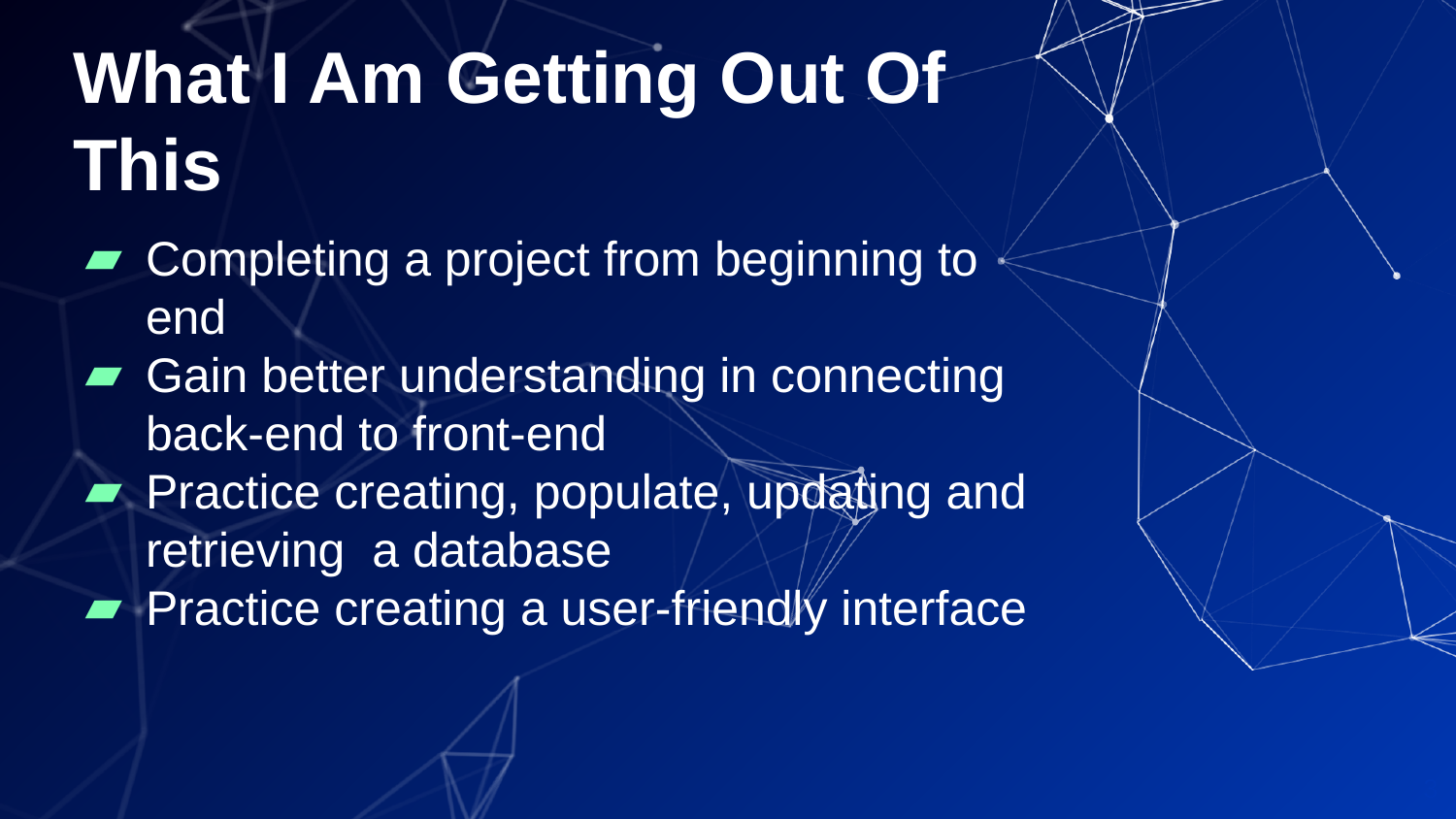

# What I Am Getting Out Of This
Completing a project from beginning to end
Gain better understanding in connecting back-end to front-end
Practice creating, populate, updating and retrieving  a database
Practice creating a user-friendly interface
3